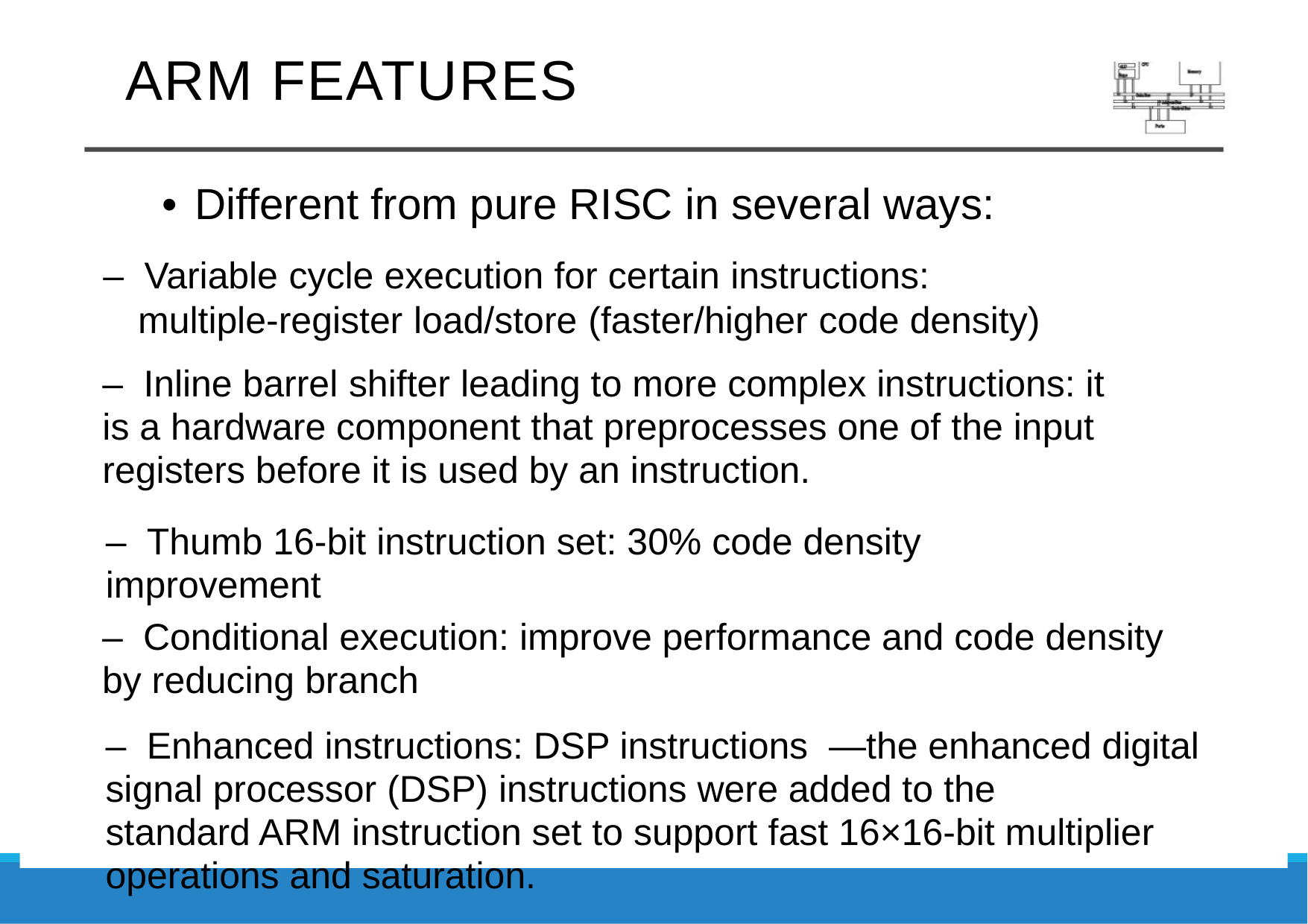

ARM features
• Different from pure RISC in several ways:
– Variable cycle execution for certain instructions:
multiple-register load/store (faster/higher code density)
– Inline barrel shifter leading to more complex instructions: it is a hardware component that preprocesses one of the input registers before it is used by an instruction.

– Thumb 16-bit instruction set: 30% code density  improvement
– Conditional execution: improve performance and code density by reducing branch
– Enhanced instructions: DSP instructions  —the enhanced digital signal processor (DSP) instructions were added to the
standard ARM instruction set to support fast 16×16-bit multiplier operations and saturation.